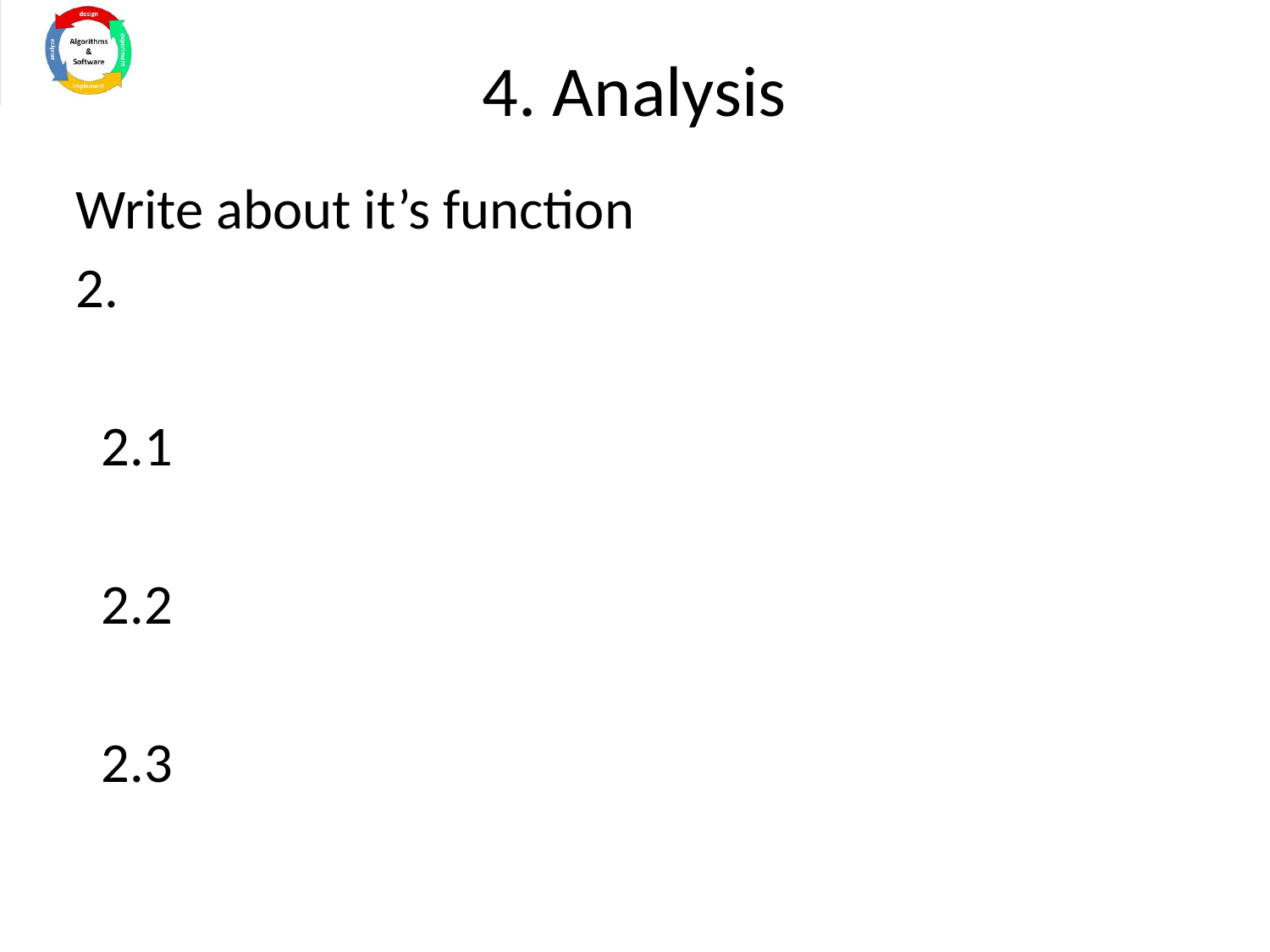

# 4. Analysis
Write about it’s function
2.

  2.1

  2.2

  2.3